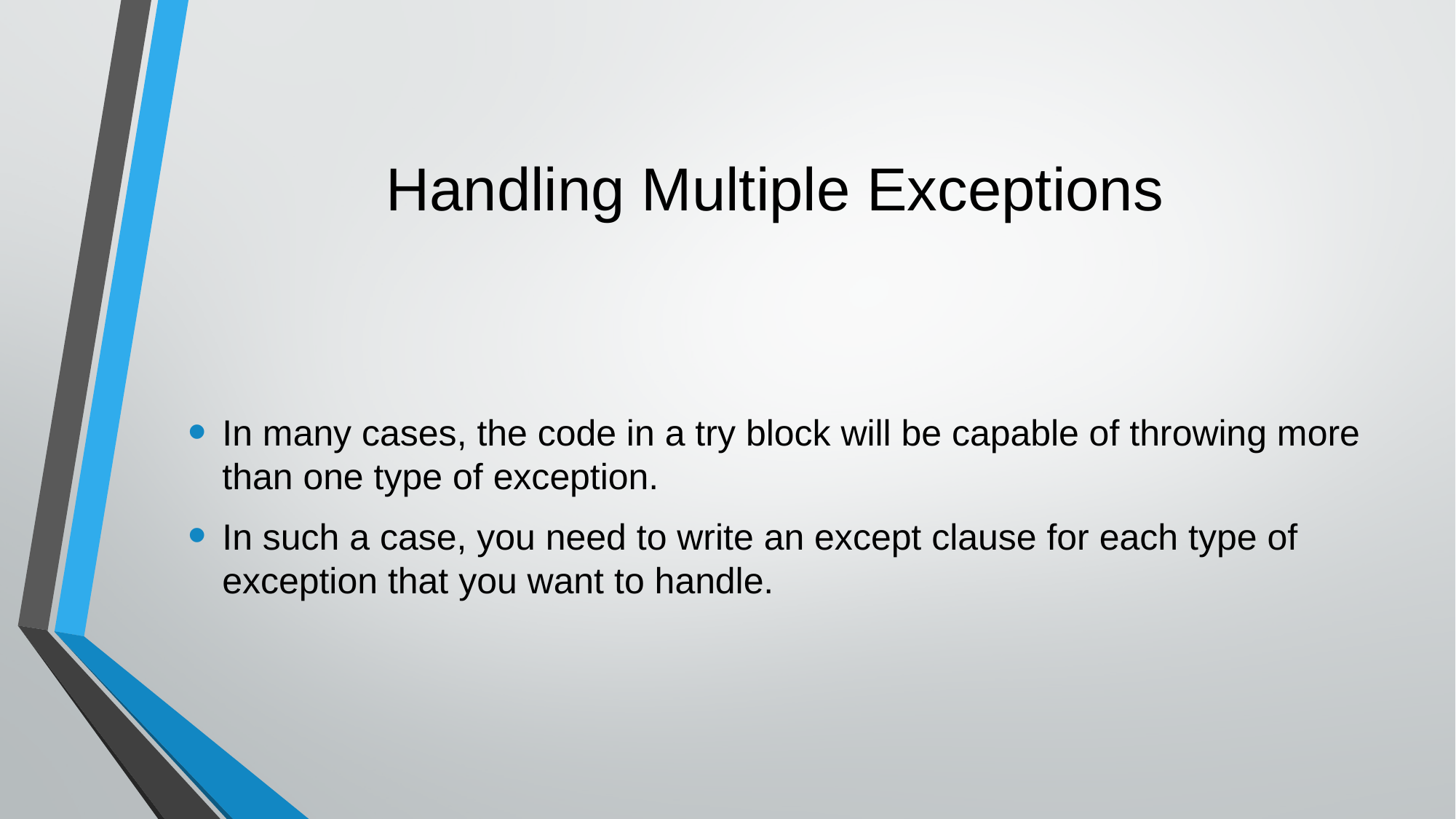

# Handling Multiple Exceptions
In many cases, the code in a try block will be capable of throwing more than one type of exception.
In such a case, you need to write an except clause for each type of exception that you want to handle.